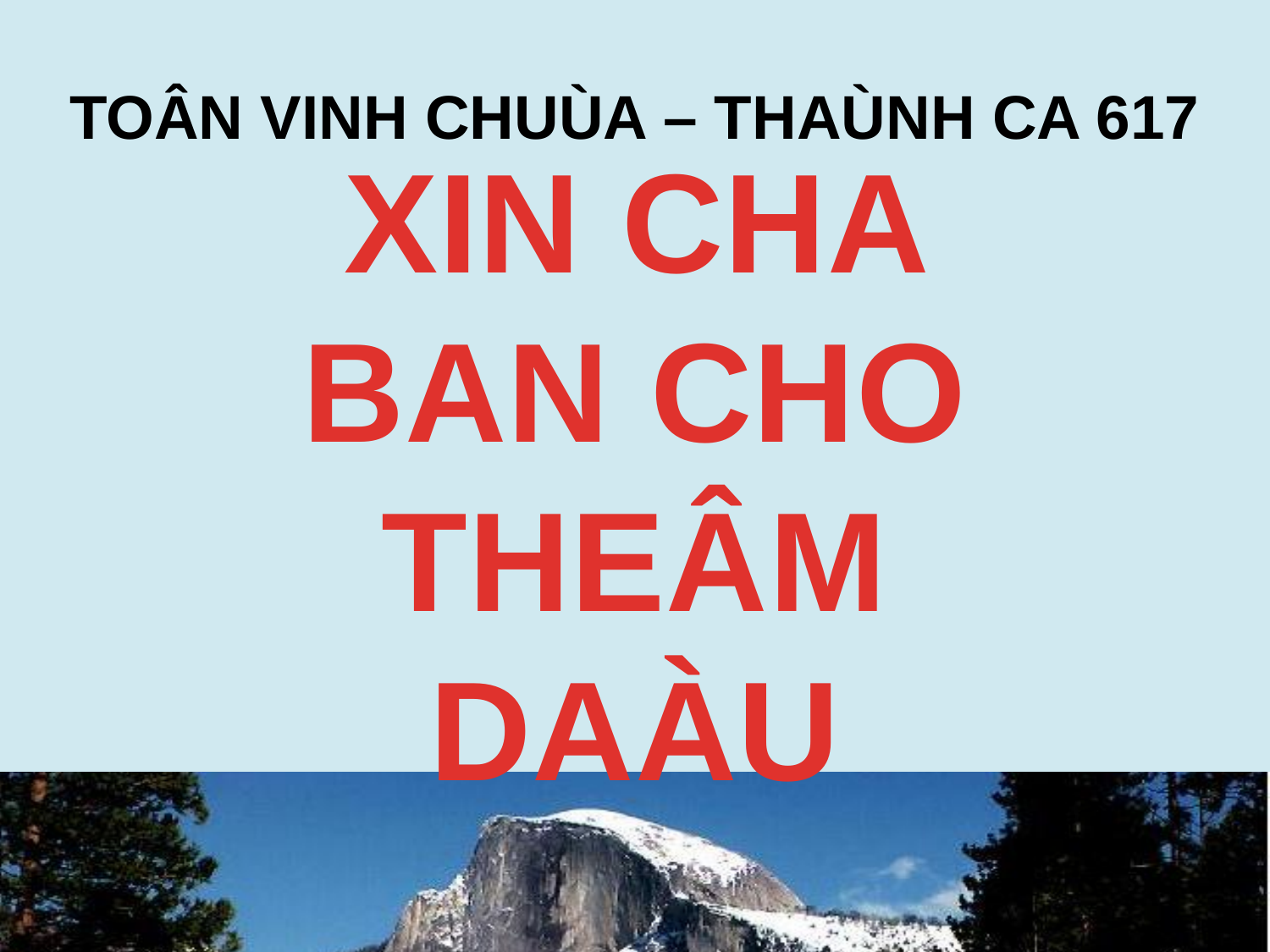

TOÂN VINH CHUÙA – THAÙNH CA 617
# XIN CHA BAN CHO THEÂM DAÀU